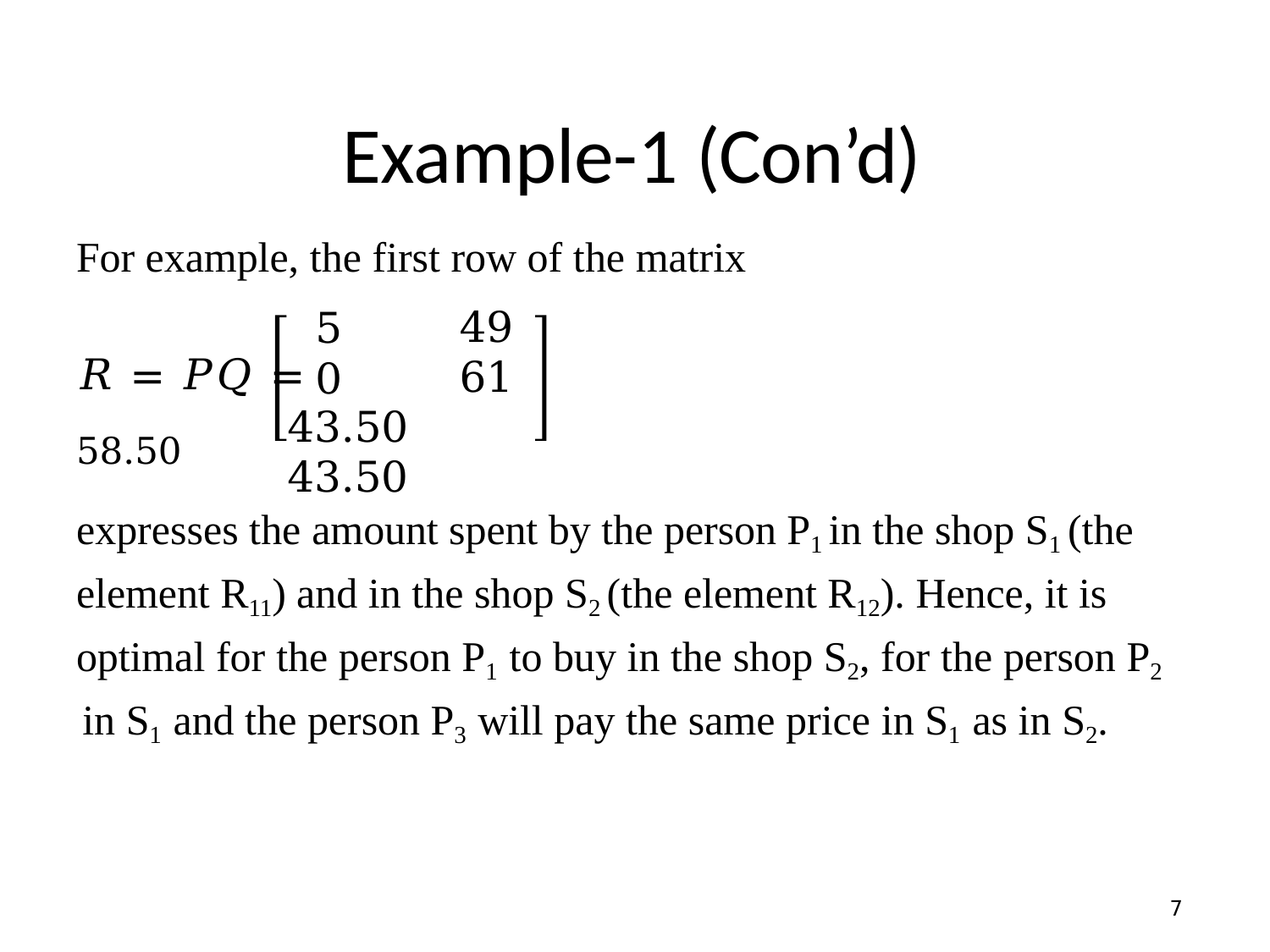

# Example-1 (Con’d)
For example, the first row of the matrix
49
61
43.50	43.50
50

𝑅 = 𝑃𝑄 =	58.50
expresses the amount spent by the person P1 in the shop S1 (the  element R11) and in the shop S2 (the element R12). Hence, it is  optimal for the person P1 to buy in the shop S2, for the person P2  in S1 and the person P3 will pay the same price in S1 as in S2.
7